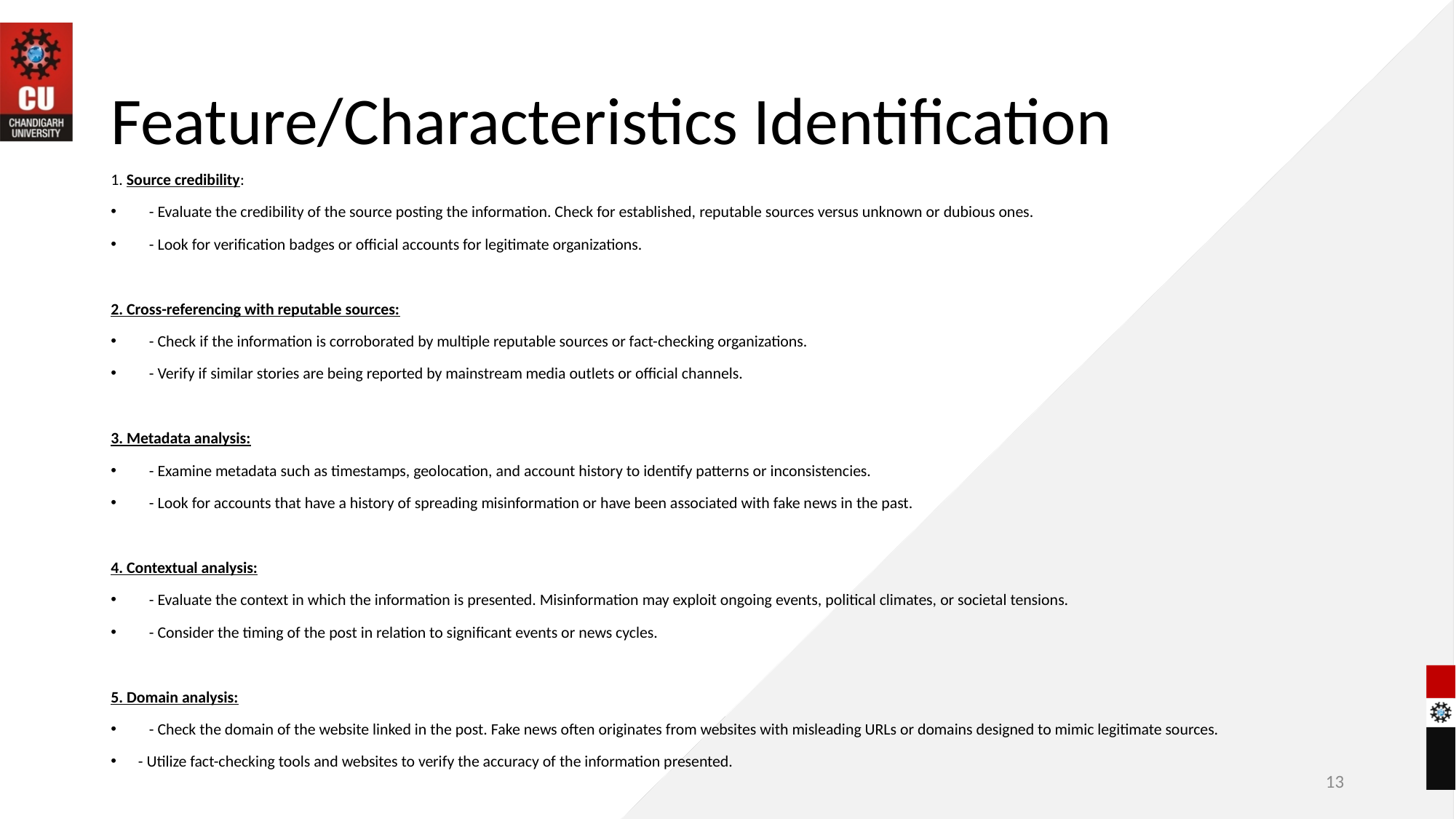

# Feature/Characteristics Identification
1. Source credibility:
   - Evaluate the credibility of the source posting the information. Check for established, reputable sources versus unknown or dubious ones.
   - Look for verification badges or official accounts for legitimate organizations.

2. Cross-referencing with reputable sources:
   - Check if the information is corroborated by multiple reputable sources or fact-checking organizations.
   - Verify if similar stories are being reported by mainstream media outlets or official channels.

3. Metadata analysis:
   - Examine metadata such as timestamps, geolocation, and account history to identify patterns or inconsistencies.
   - Look for accounts that have a history of spreading misinformation or have been associated with fake news in the past.

4. Contextual analysis:
   - Evaluate the context in which the information is presented. Misinformation may exploit ongoing events, political climates, or societal tensions.
   - Consider the timing of the post in relation to significant events or news cycles.

5. Domain analysis:
   - Check the domain of the website linked in the post. Fake news often originates from websites with misleading URLs or domains designed to mimic legitimate sources.
- Utilize fact-checking tools and websites to verify the accuracy of the information presented.
13